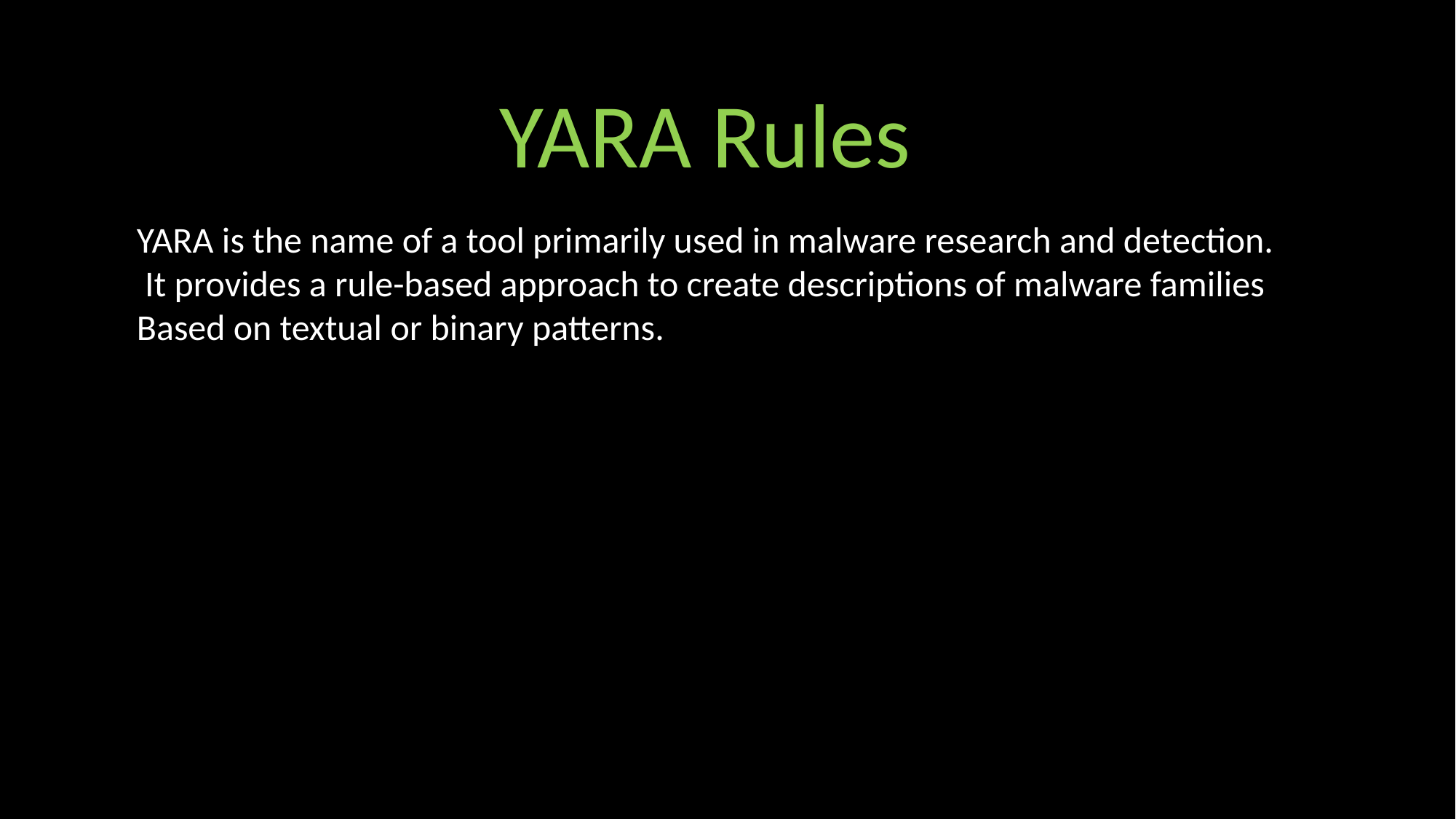

# YARA Rules
YARA is the name of a tool primarily used in malware research and detection.
 It provides a rule-based approach to create descriptions of malware families
Based on textual or binary patterns.